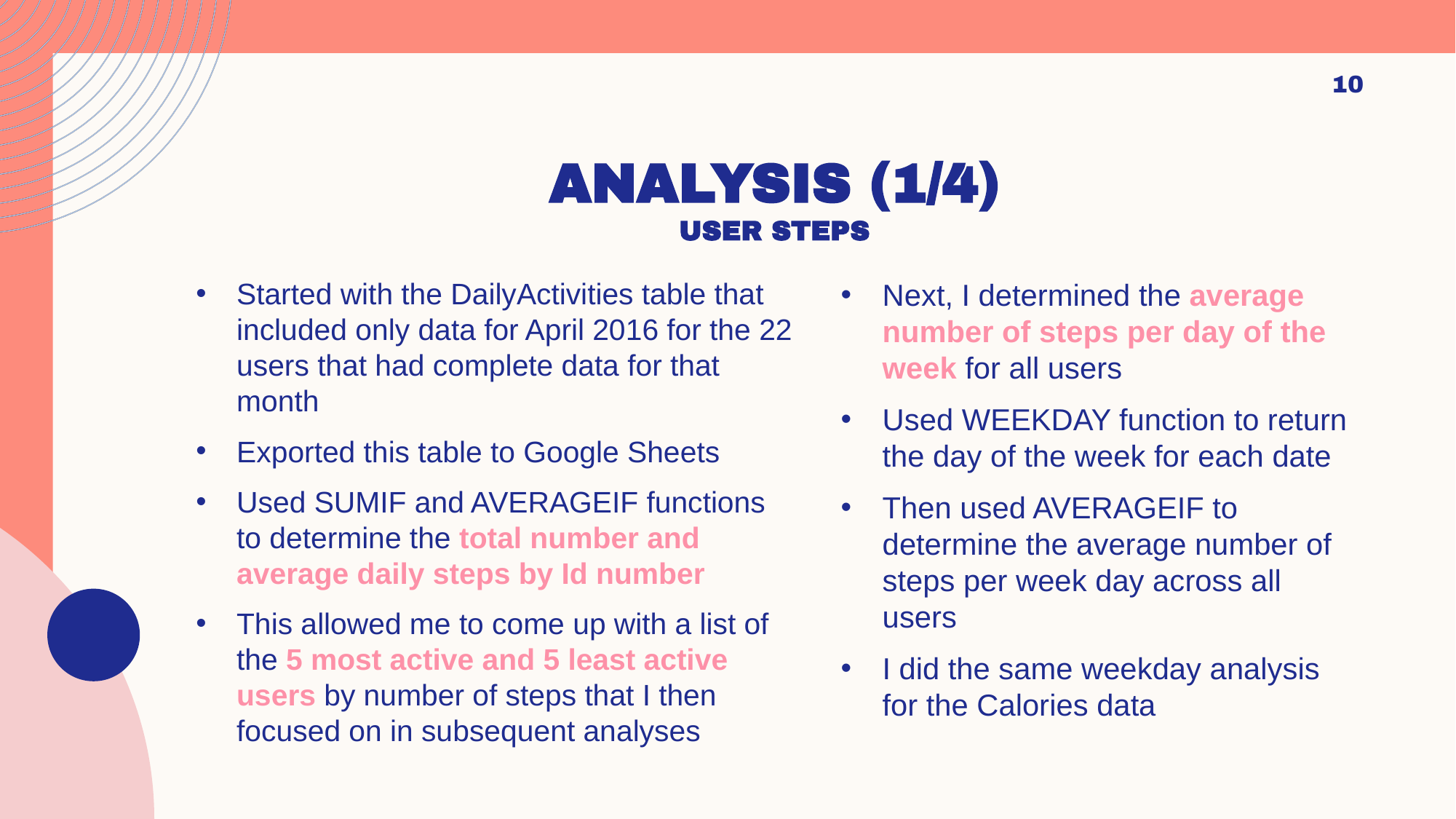

10
# Analysis (1/4) User Steps
Started with the DailyActivities table that included only data for April 2016 for the 22 users that had complete data for that month
Exported this table to Google Sheets
Used SUMIF and AVERAGEIF functions to determine the total number and average daily steps by Id number
This allowed me to come up with a list of the 5 most active and 5 least active users by number of steps that I then focused on in subsequent analyses
Next, I determined the average number of steps per day of the week for all users
Used WEEKDAY function to return the day of the week for each date
Then used AVERAGEIF to determine the average number of steps per week day across all users
I did the same weekday analysis for the Calories data